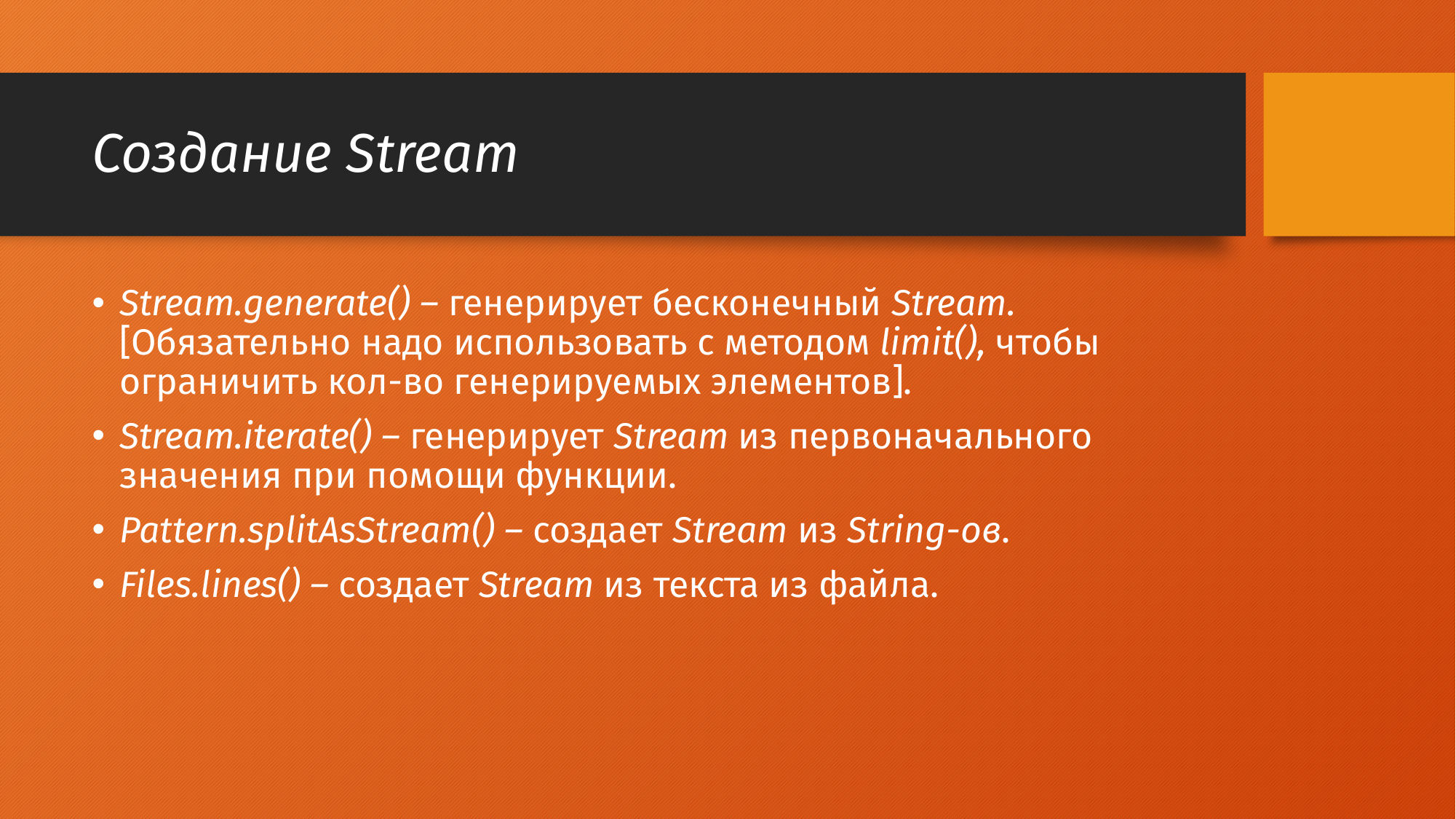

# Создание Stream
Stream.generate() – генерирует бесконечный Stream.[Обязательно надо использовать с методом limit(), чтобы ограничить кол-во генерируемых элементов].
Stream.iterate() – генерирует Stream из первоначального значения при помощи функции.
Pattern.splitAsStream() – создает Stream из String-ов.
Files.lines() – создает Stream из текста из файла.